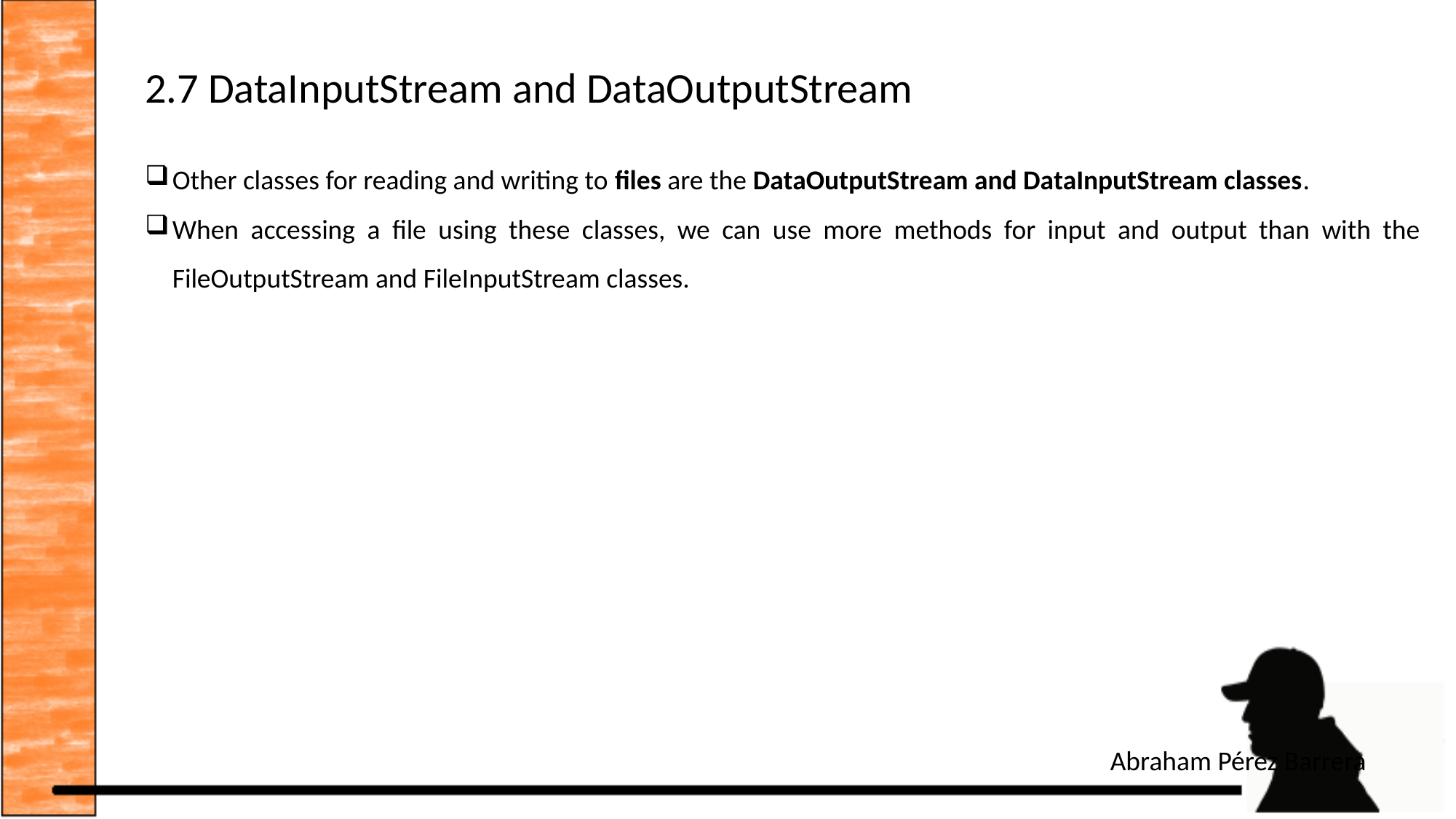

# 2.7 DataInputStream and DataOutputStream
Other classes for reading and writing to files are the DataOutputStream and DataInputStream classes.
When accessing a file using these classes, we can use more methods for input and output than with the FileOutputStream and FileInputStream classes.